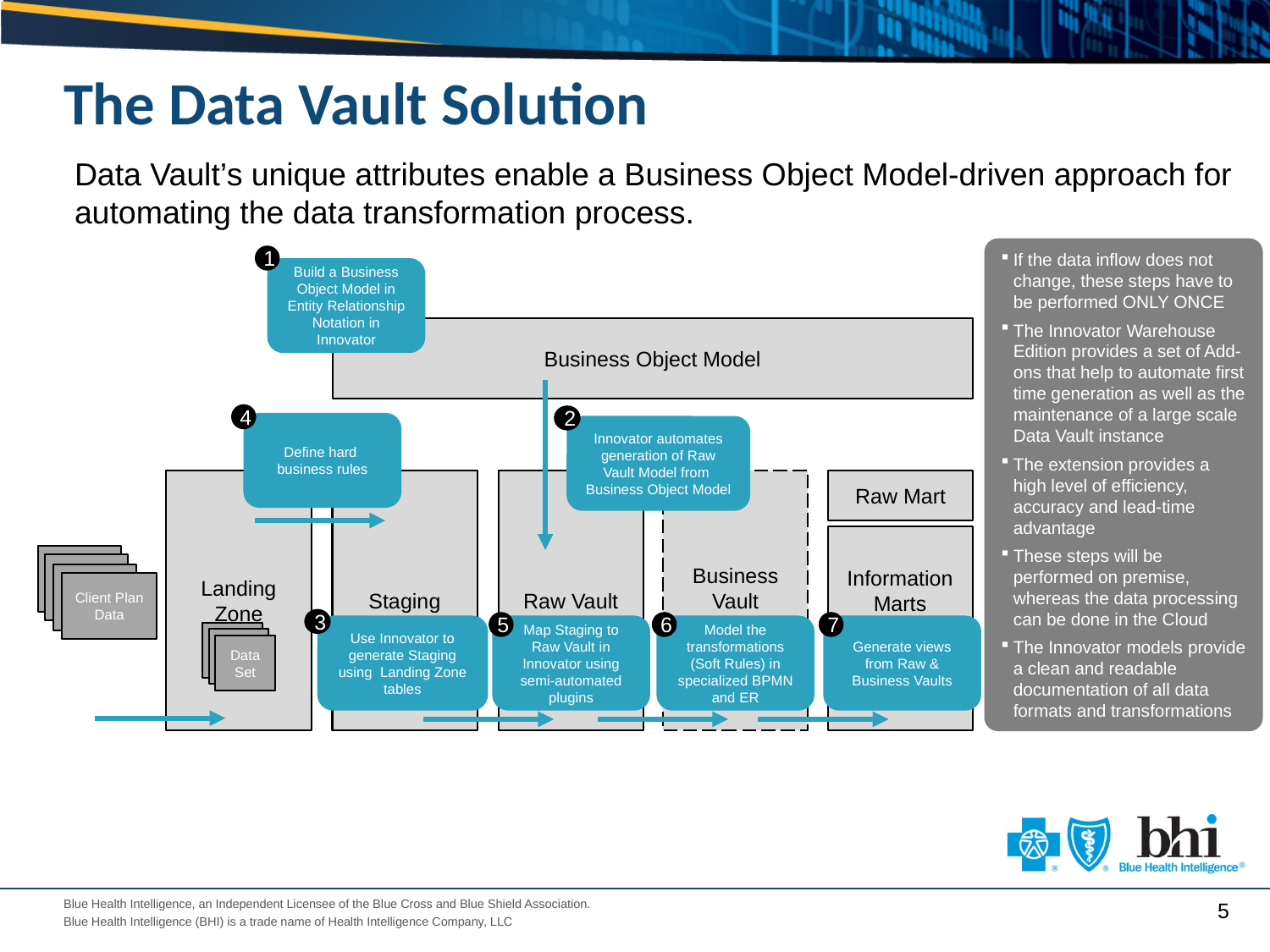

# The Data Vault Solution
Data Vault’s unique attributes enable a Business Object Model-driven approach for automating the data transformation process.
If the data inflow does not change, these steps have to be performed ONLY ONCE
The Innovator Warehouse Edition provides a set of Add-ons that help to automate first time generation as well as the maintenance of a large scale Data Vault instance
The extension provides a high level of efficiency, accuracy and lead-time advantage
These steps will be performed on premise, whereas the data processing can be done in the Cloud
The Innovator models provide a clean and readable documentation of all data formats and transformations
1
Build a Business Object Model in Entity Relationship Notation in Innovator
Business Object Model
4
Define hard
business rules
2
Innovator automates generation of Raw Vault Model from  Business Object Model
Landing Zone
Staging
Raw Vault
Business Vault

Raw Mart
Information Marts

Customer
Customer
Customer
Client Plan Data
3
Use Innovator to generate Staging using  Landing Zone tables
5
Map Staging to Raw Vault in Innovator using semi-automated plugins
6
Model the transformations (Soft Rules) in specialized BPMN and ER
7
Generate views from Raw & Business Vaults

Data Set